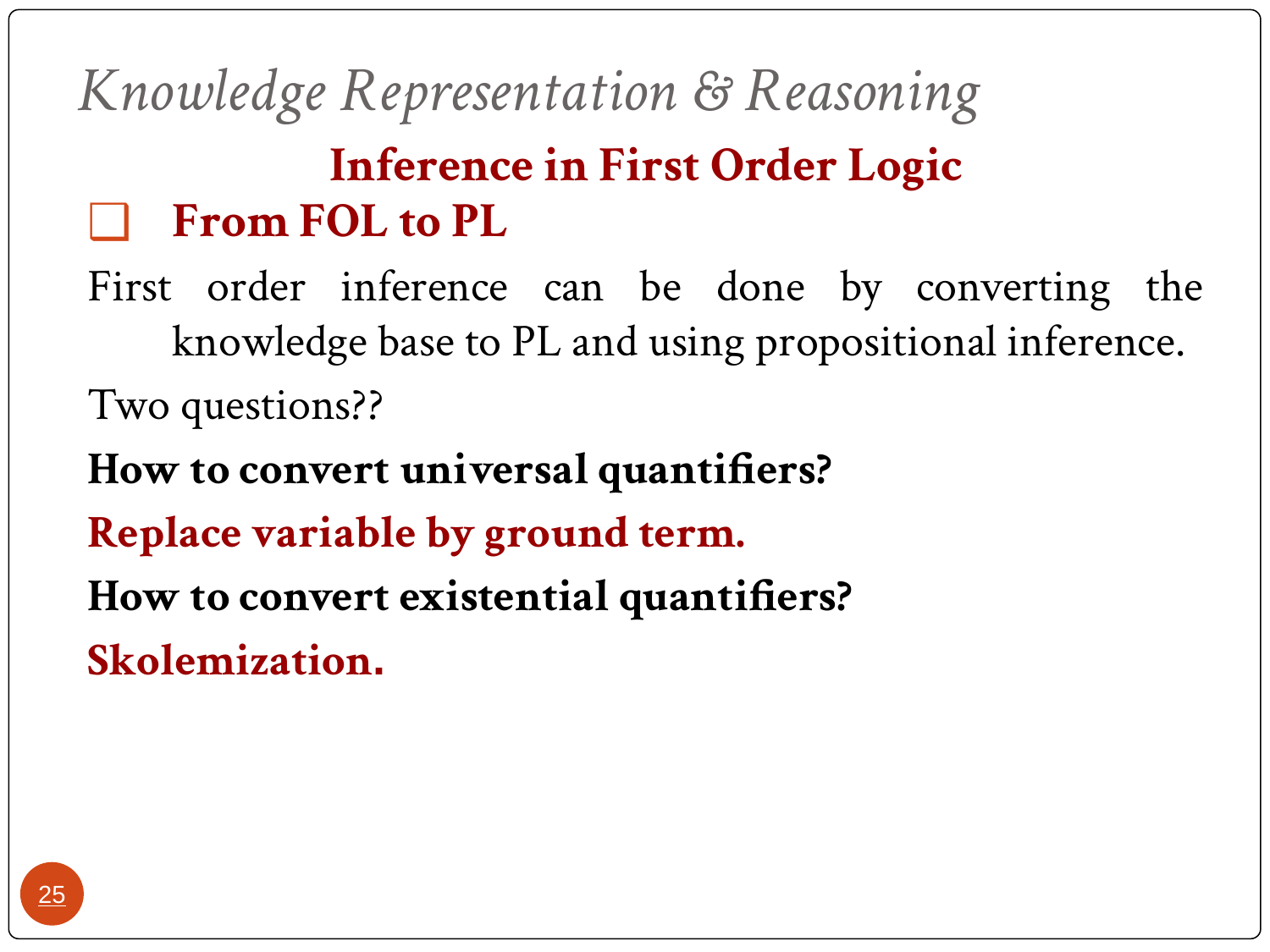

# Knowledge Representation & Reasoning
Inference in First Order Logic
From FOL to PL
First order inference can be done by converting the knowledge base to PL and using propositional inference.
Two questions??
How to convert universal quantifiers?
Replace variable by ground term.
How to convert existential quantifiers?
Skolemization.

25